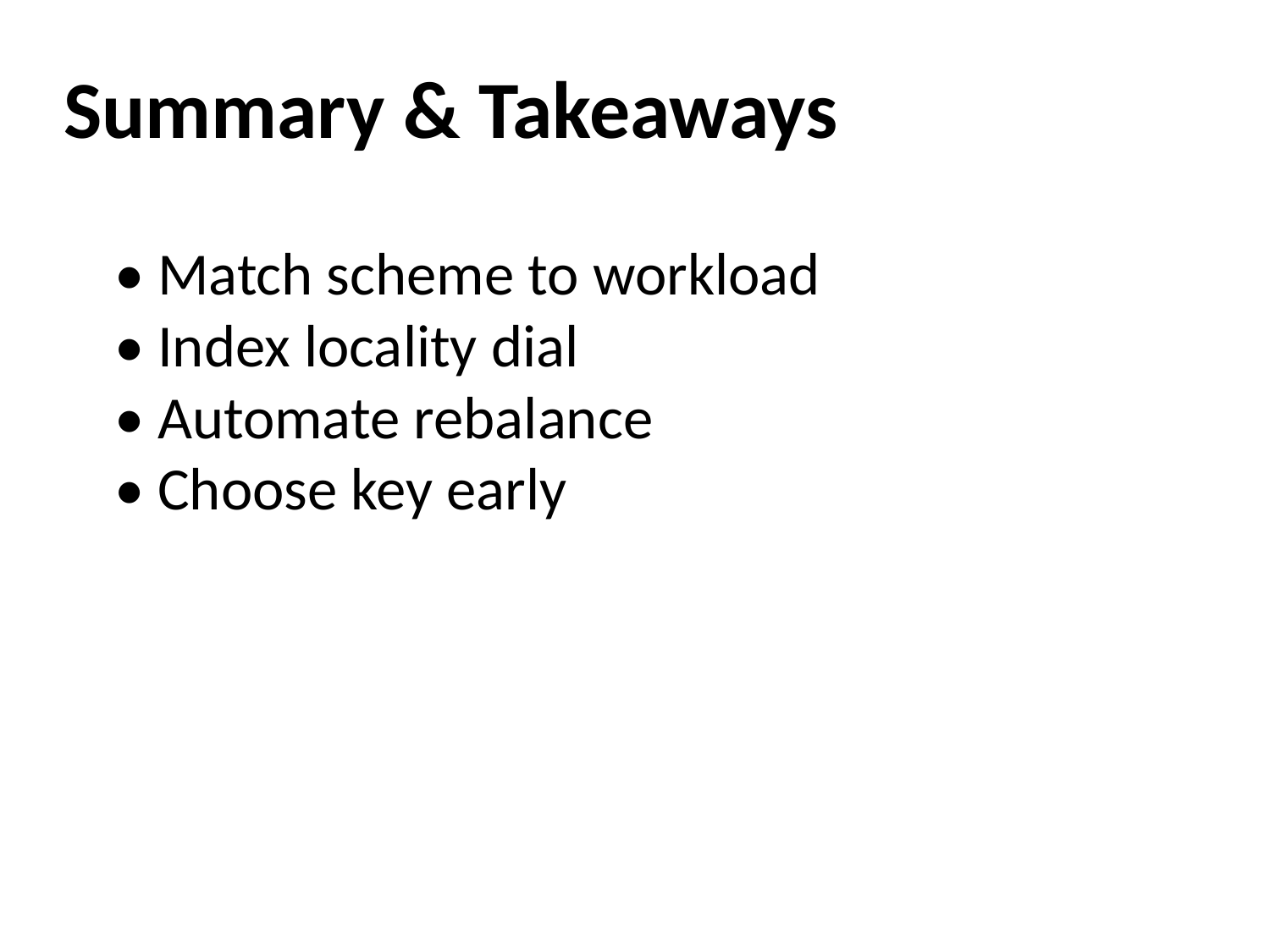

Summary & Takeaways
• Match scheme to workload
• Index locality dial
• Automate rebalance
• Choose key early